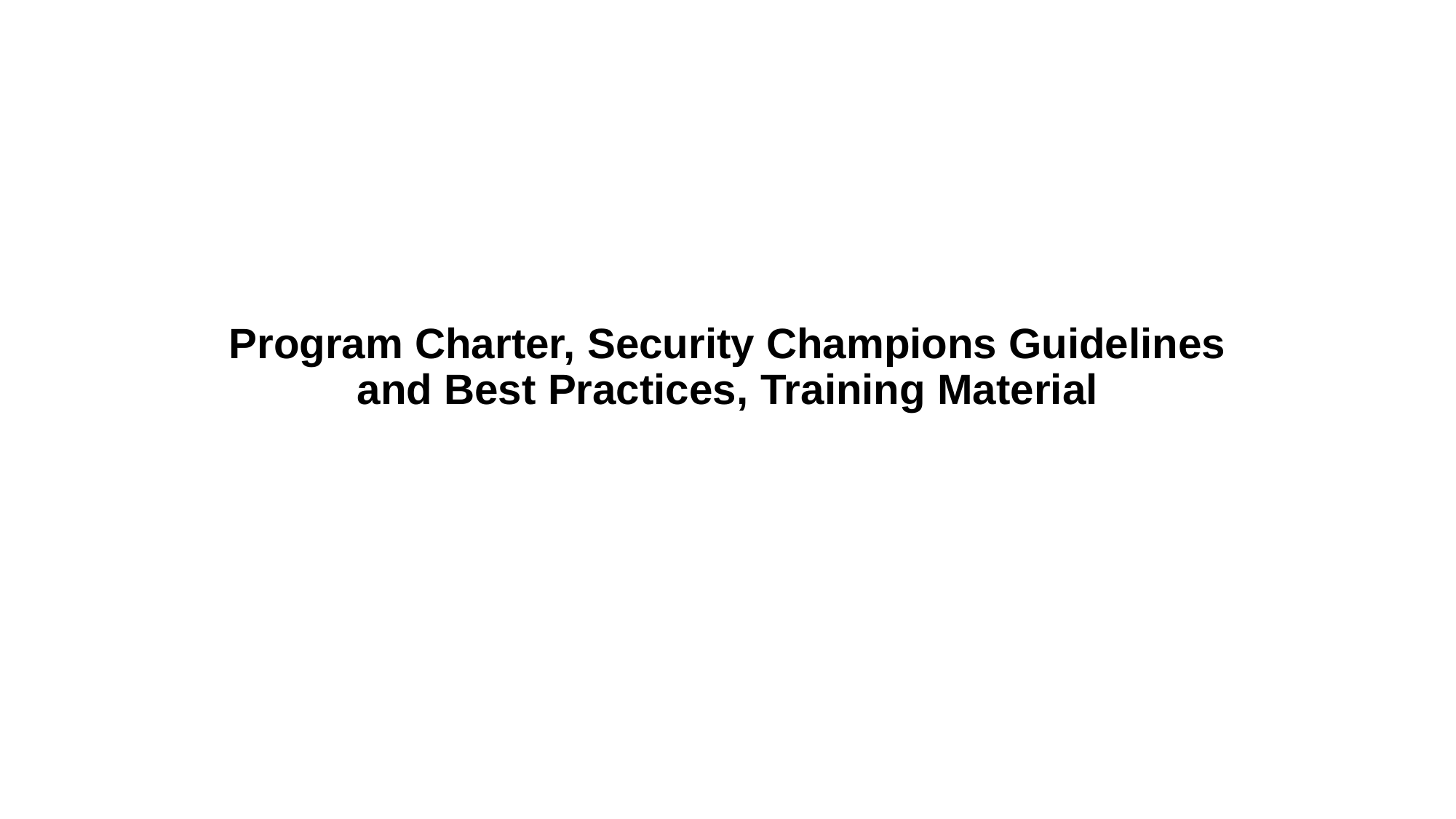

# Program Charter, Security Champions Guidelines and Best Practices, Training Material